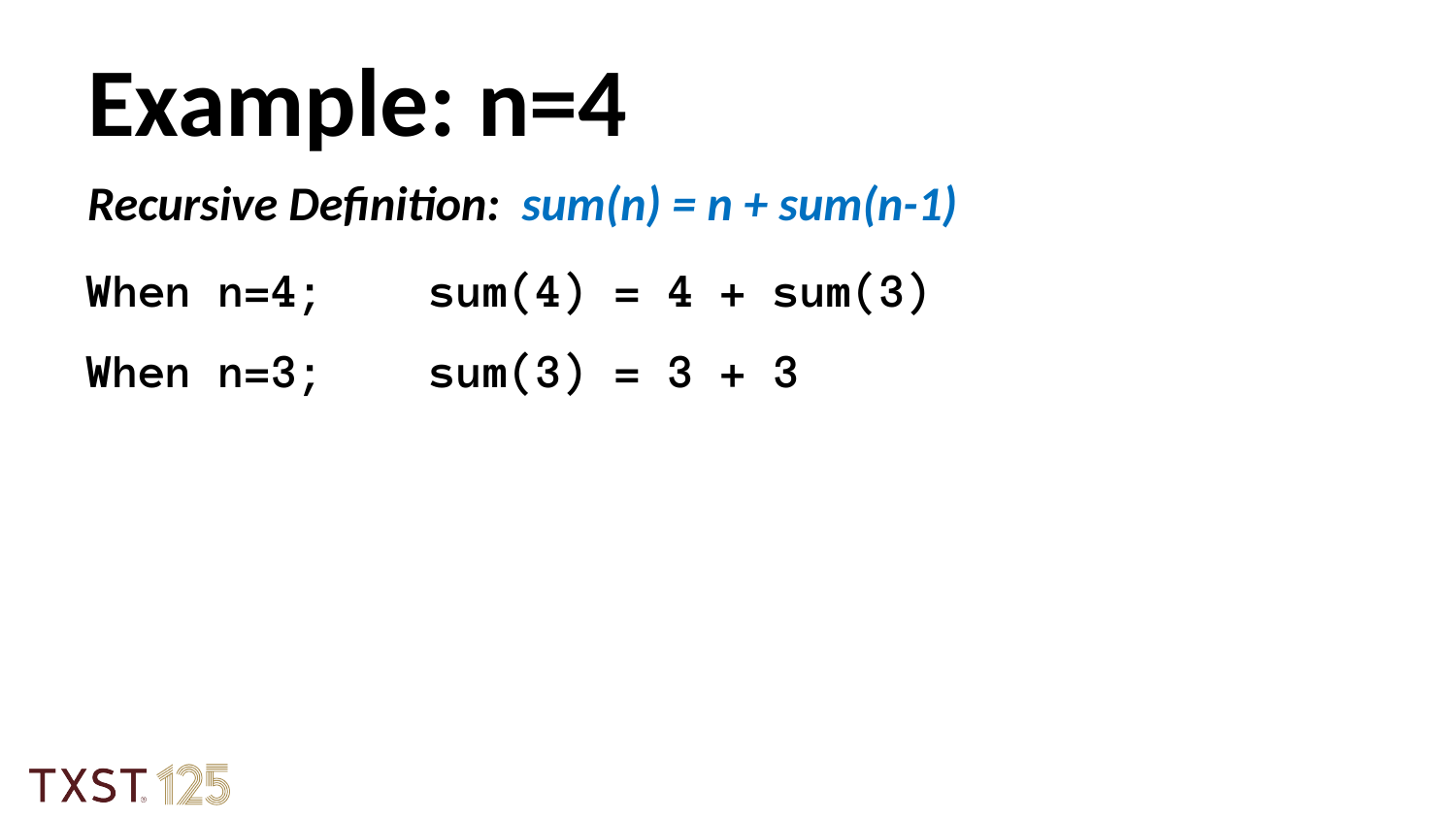

Example: n=4
Recursive Definition:  sum(n) = n + sum(n-1)
When n=4;    sum(4) = 4 + sum(3)
When n=3;    sum(3) = 3 + 3